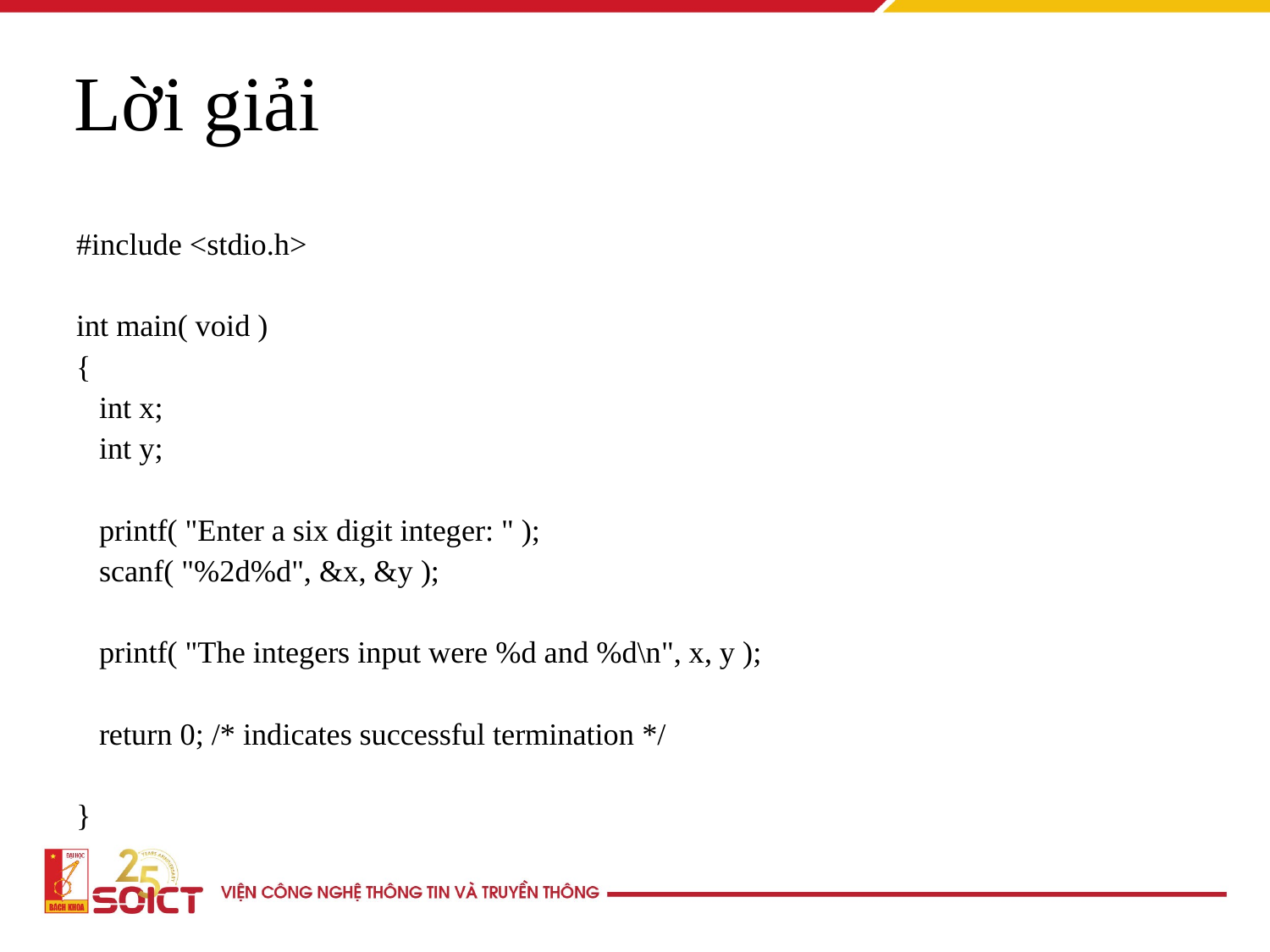

Lời giải
#include <stdio.h>

int main( void )
{
   int x;
   int y;

   printf( "Enter a six digit integer: " );
   scanf( "%2d%d", &x, &y );

   printf( "The integers input were %d and %d\n", x, y );

   return 0; /* indicates successful termination */

}